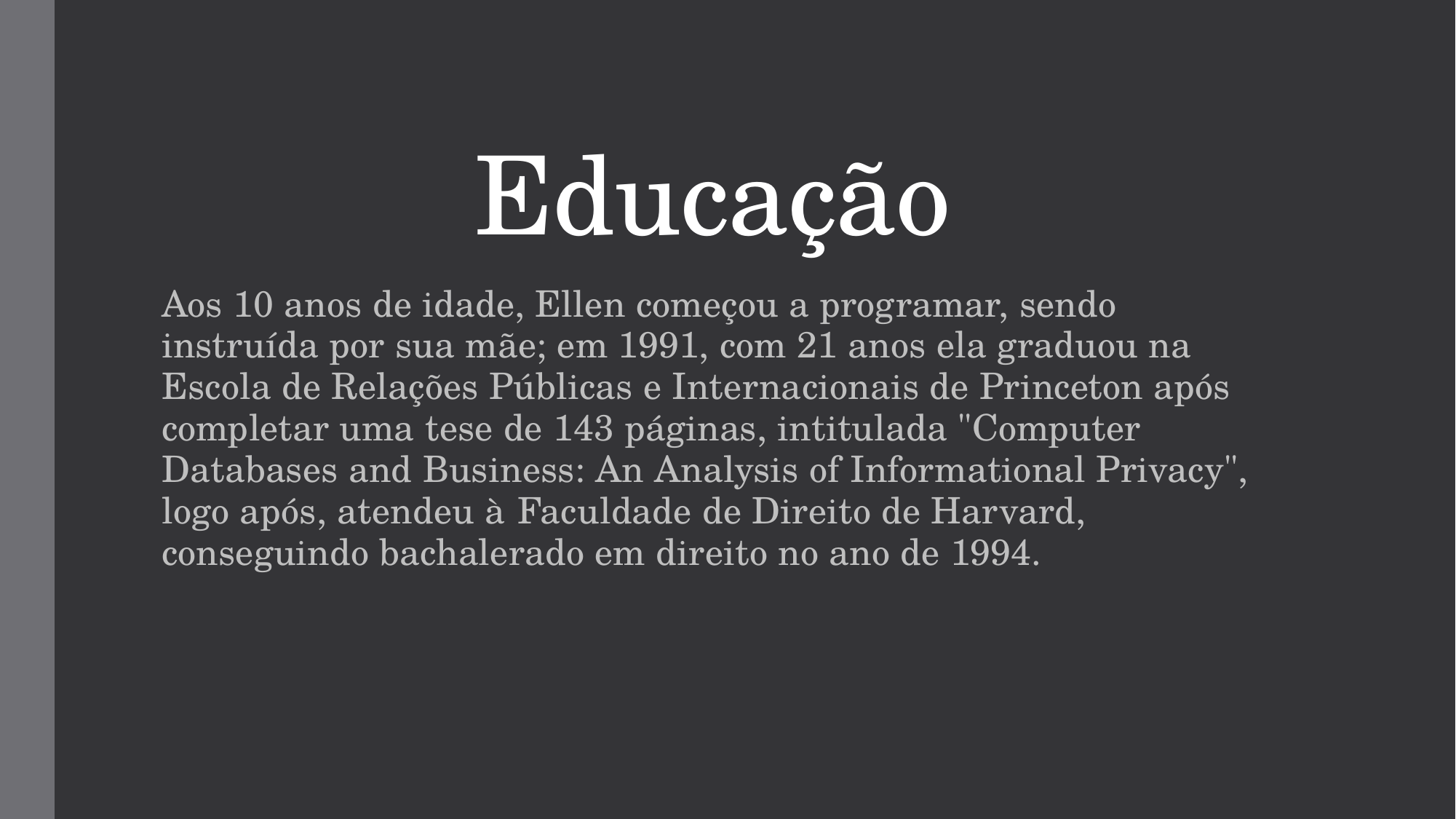

# Educação
Aos 10 anos de idade, Ellen começou a programar, sendo instruída por sua mãe; em 1991, com 21 anos ela graduou na Escola de Relações Públicas e Internacionais de Princeton após completar uma tese de 143 páginas, intitulada "Computer Databases and Business: An Analysis of Informational Privacy", logo após, atendeu à Faculdade de Direito de Harvard, conseguindo bachalerado em direito no ano de 1994.